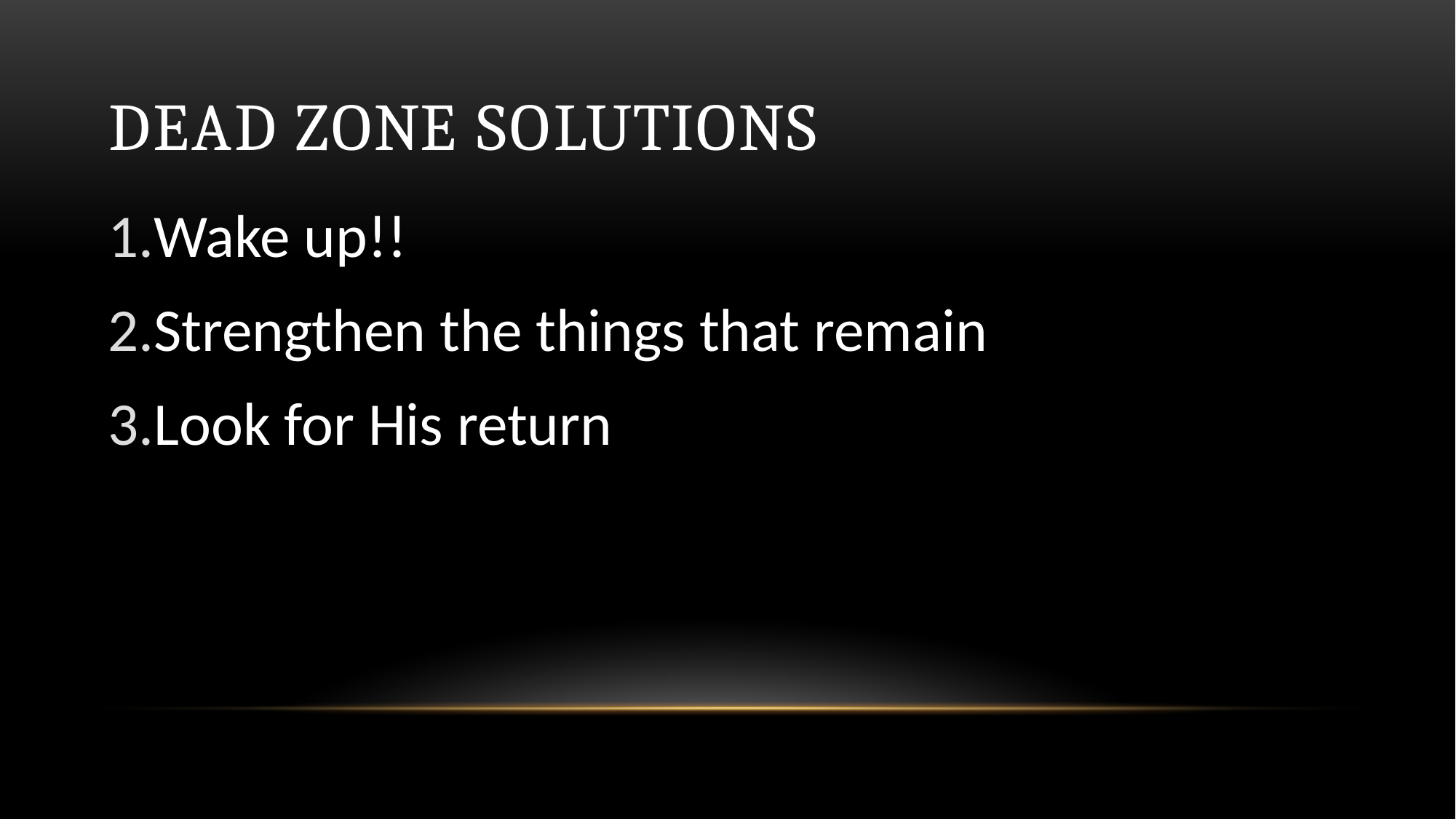

# Dead Zone Solutions
Wake up!!
Strengthen the things that remain
Look for His return